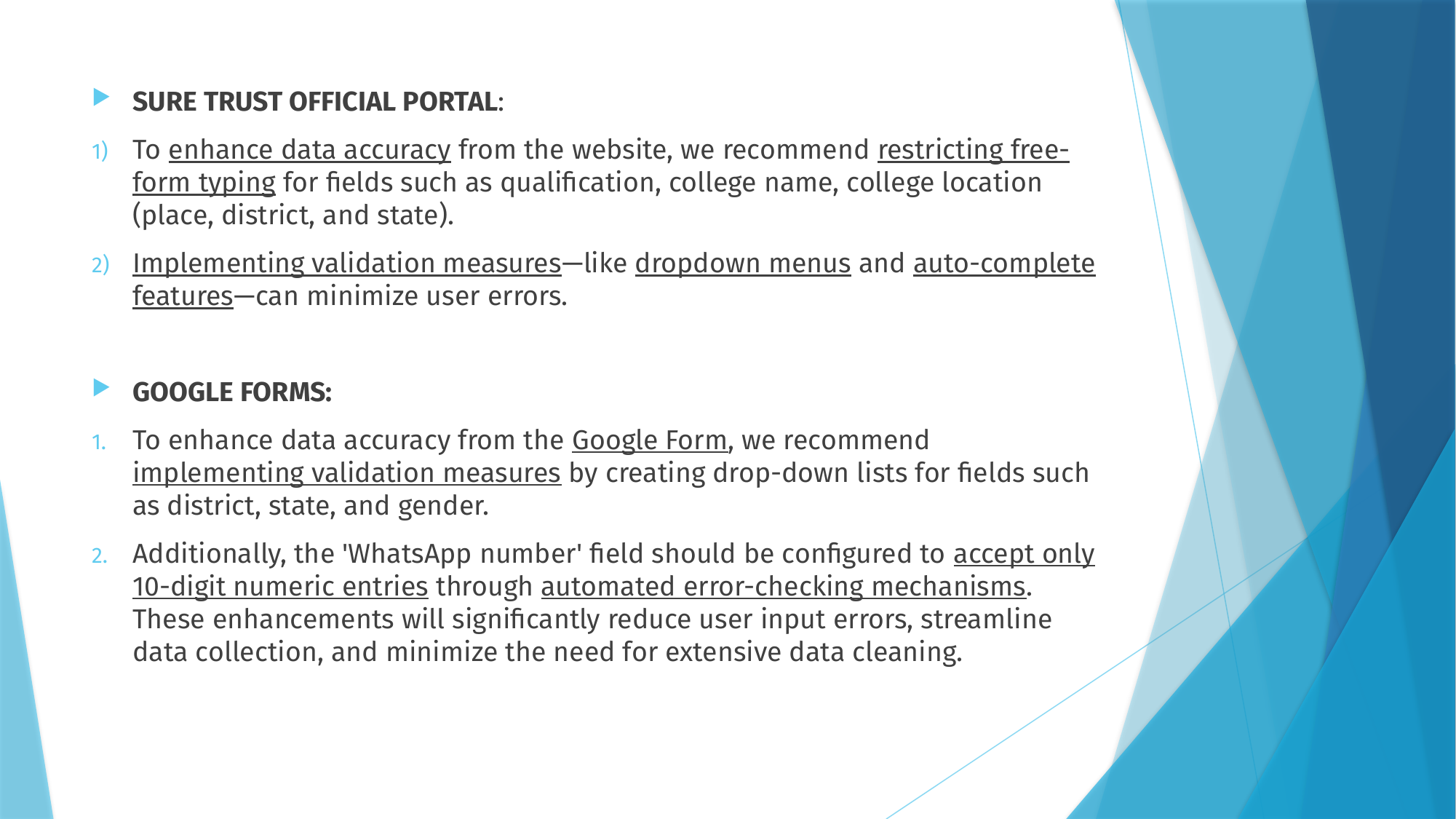

SURE TRUST OFFICIAL PORTAL:
To enhance data accuracy from the website, we recommend restricting free-form typing for fields such as qualification, college name, college location (place, district, and state).
Implementing validation measures—like dropdown menus and auto-complete features—can minimize user errors.

GOOGLE FORMS:
To enhance data accuracy from the Google Form, we recommend implementing validation measures by creating drop-down lists for fields such as district, state, and gender.
Additionally, the 'WhatsApp number' field should be configured to accept only 10-digit numeric entries through automated error-checking mechanisms. These enhancements will significantly reduce user input errors, streamline data collection, and minimize the need for extensive data cleaning.